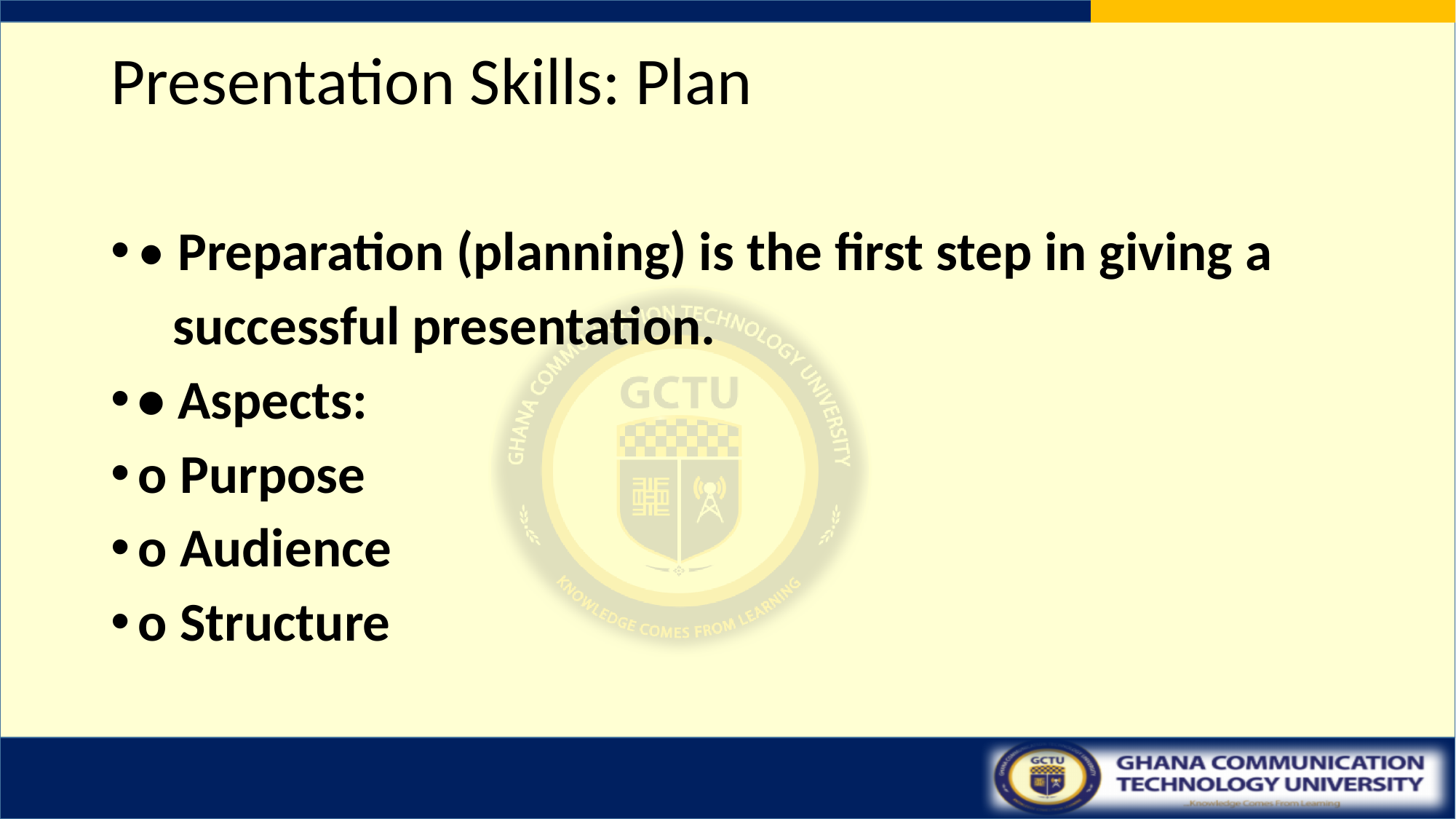

# Presentation Skills: Plan
• Preparation (planning) is the first step in giving a
     successful presentation.
• Aspects:
o Purpose
o Audience
o Structure